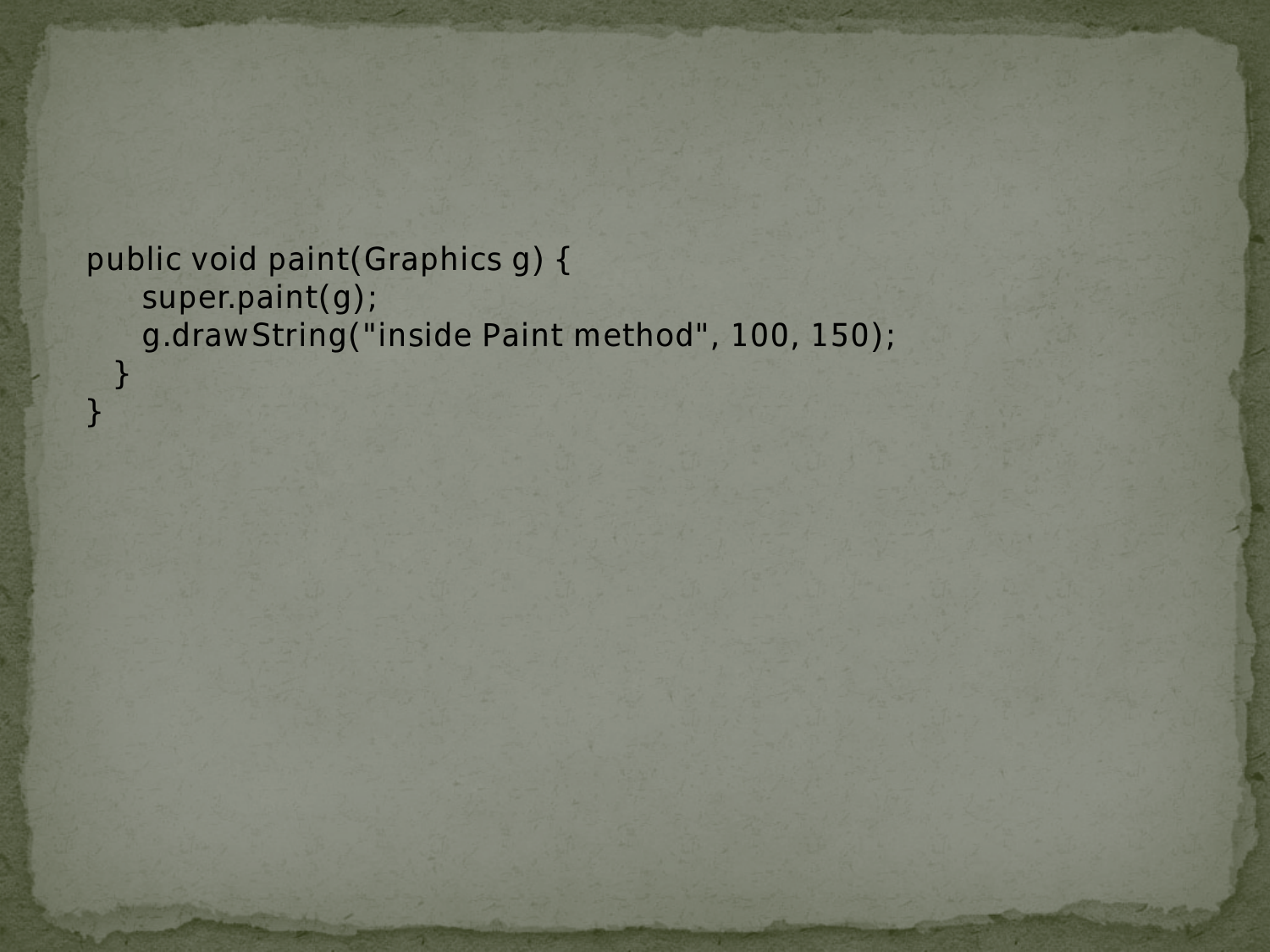

public void paint(Graphics g) {
      super.paint(g);
      g.drawString("inside Paint method", 100, 150);
   }
}